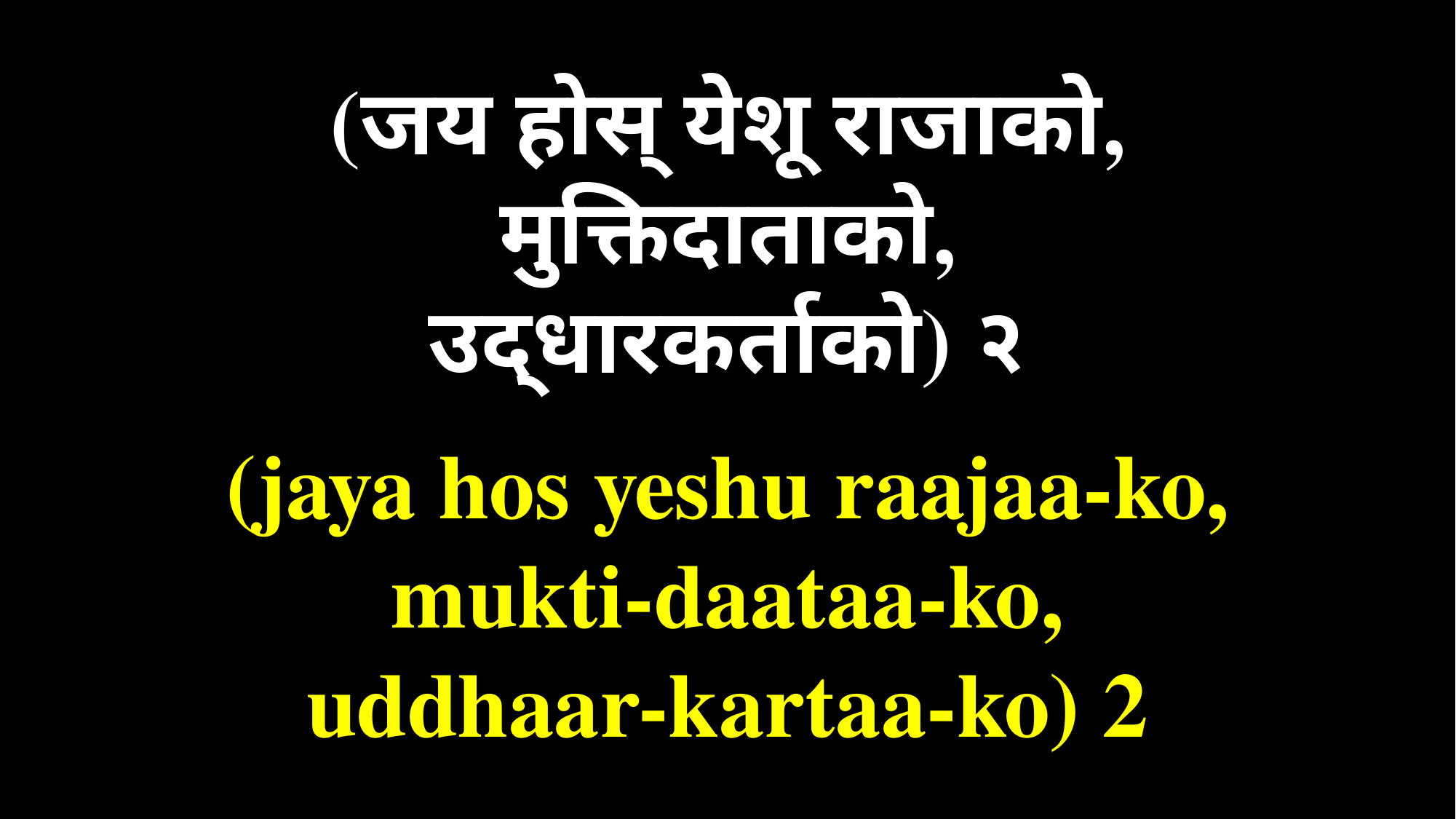

(जय होस् येशू राजाको,
मुक्तिदाताको,
उद्धारकर्ताको) २

(jaya hos yeshu raajaa-ko,
mukti-daataa-ko,
uddhaar-kartaa-ko) 2